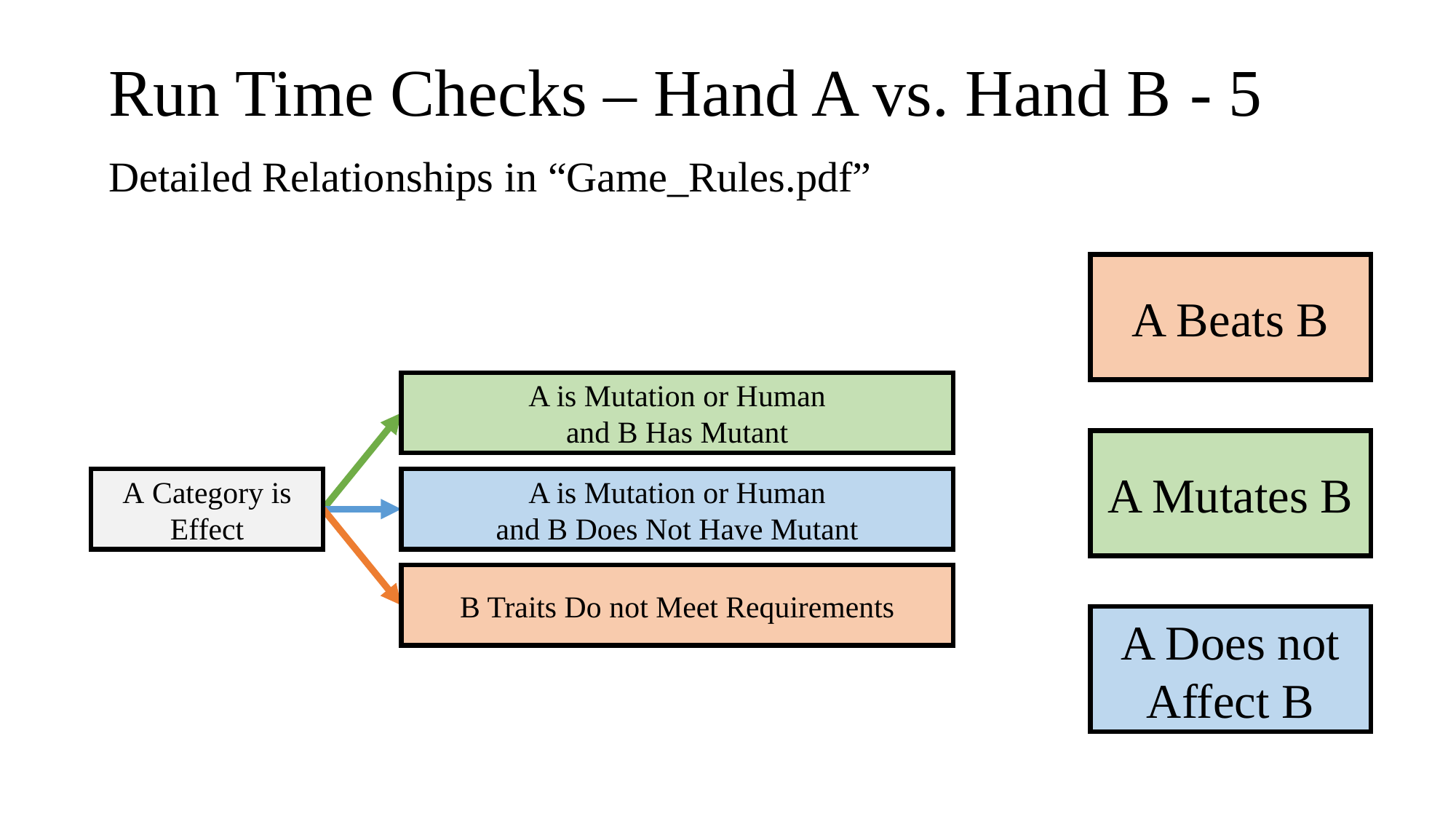

# Run Time Checks – Hand A vs. Hand B - 5
Detailed Relationships in “Game_Rules.pdf”
A Beats B
A is Mutation or Human
and B Has Mutant
A Mutates B
A Category is Effect
A is Mutation or Human
and B Does Not Have Mutant
B Traits Do not Meet Requirements
A Does not Affect B